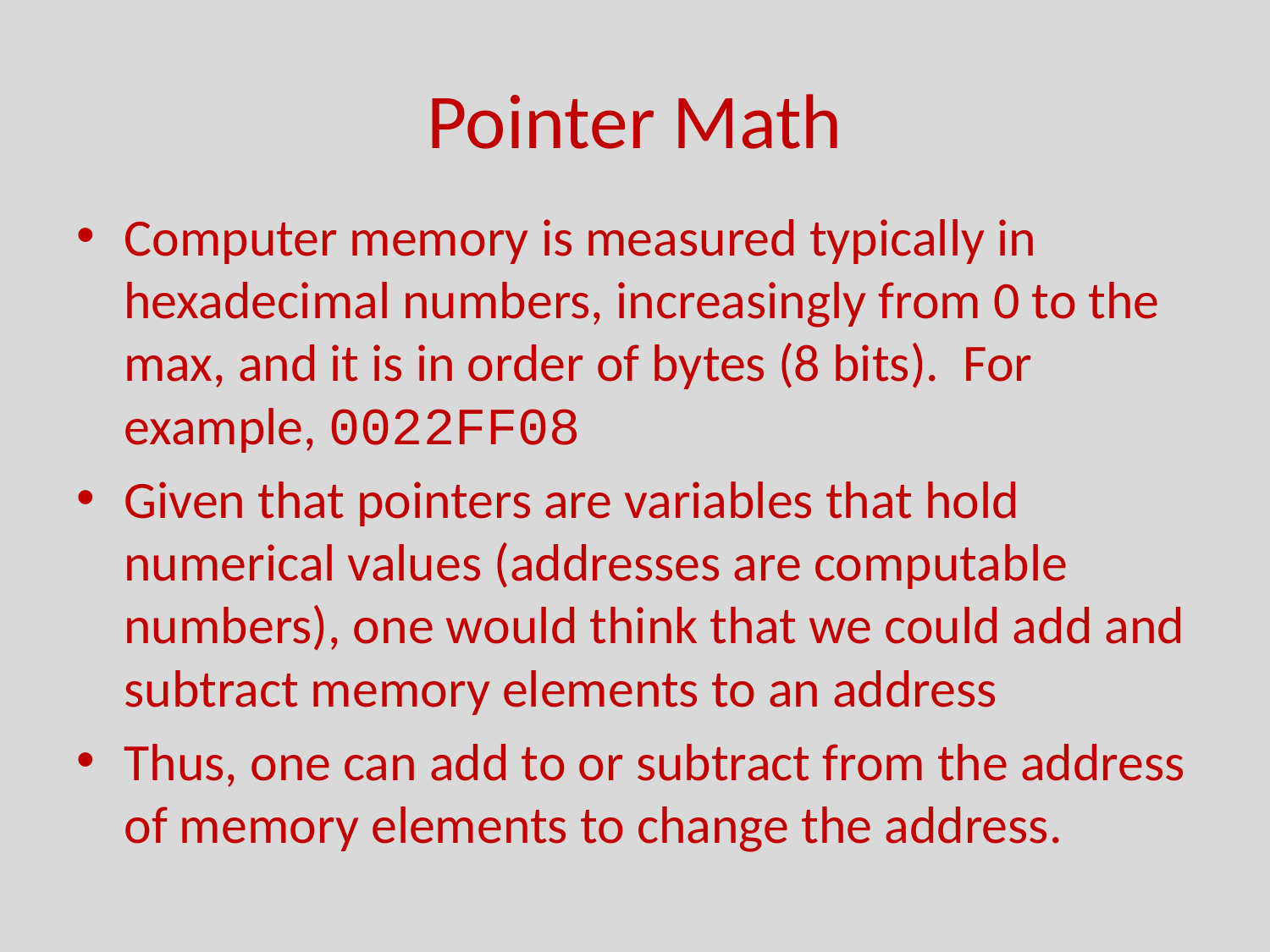

# Pointer Math
Computer memory is measured typically in hexadecimal numbers, increasingly from 0 to the max, and it is in order of bytes (8 bits).  For example, 0022FF08
Given that pointers are variables that hold numerical values (addresses are computable numbers), one would think that we could add and subtract memory elements to an address
Thus, one can add to or subtract from the address of memory elements to change the address.